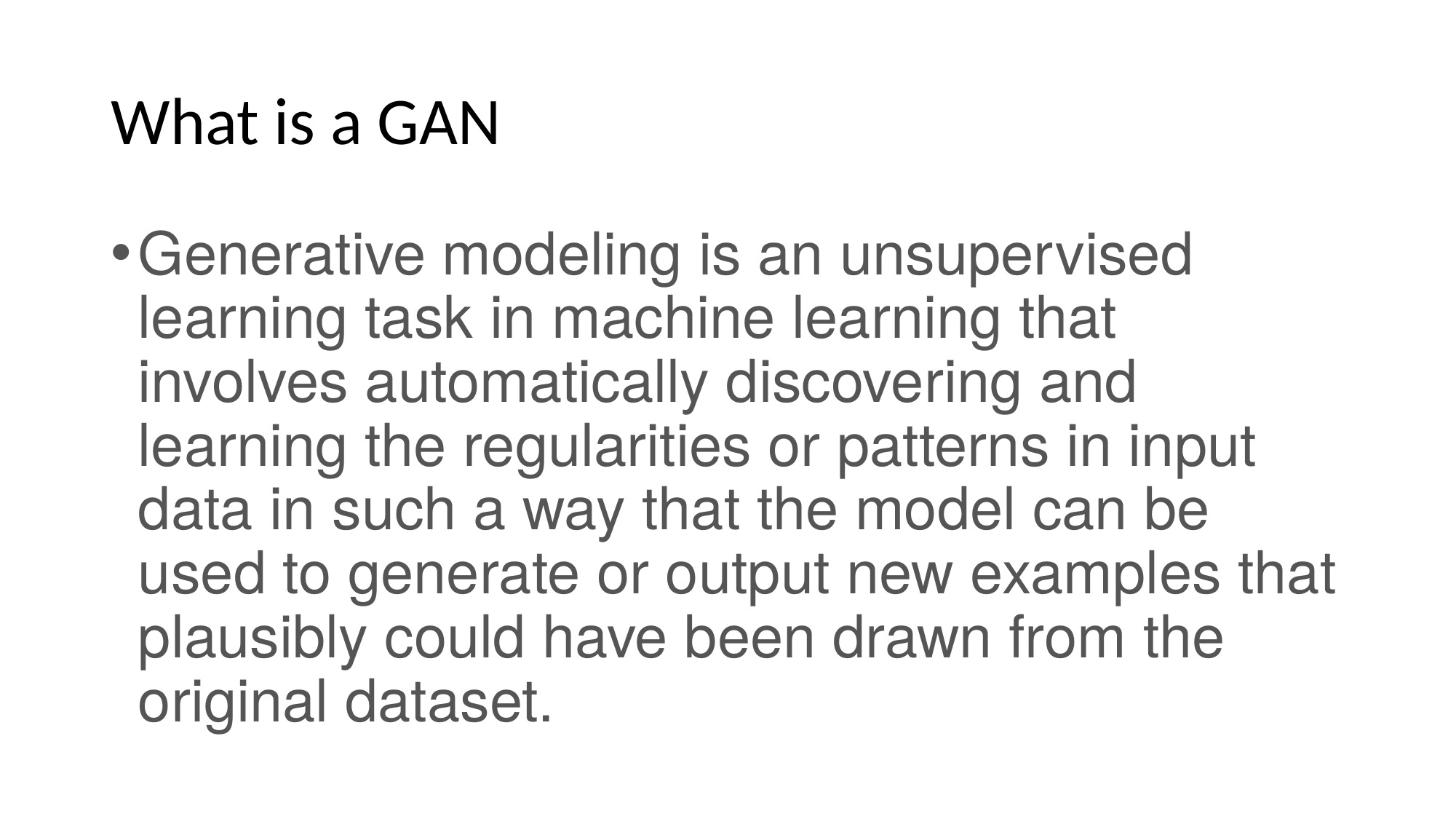

# What is a GAN
Generative modeling is an unsupervised learning task in machine learning that involves automatically discovering and learning the regularities or patterns in input data in such a way that the model can be used to generate or output new examples that plausibly could have been drawn from the original dataset.